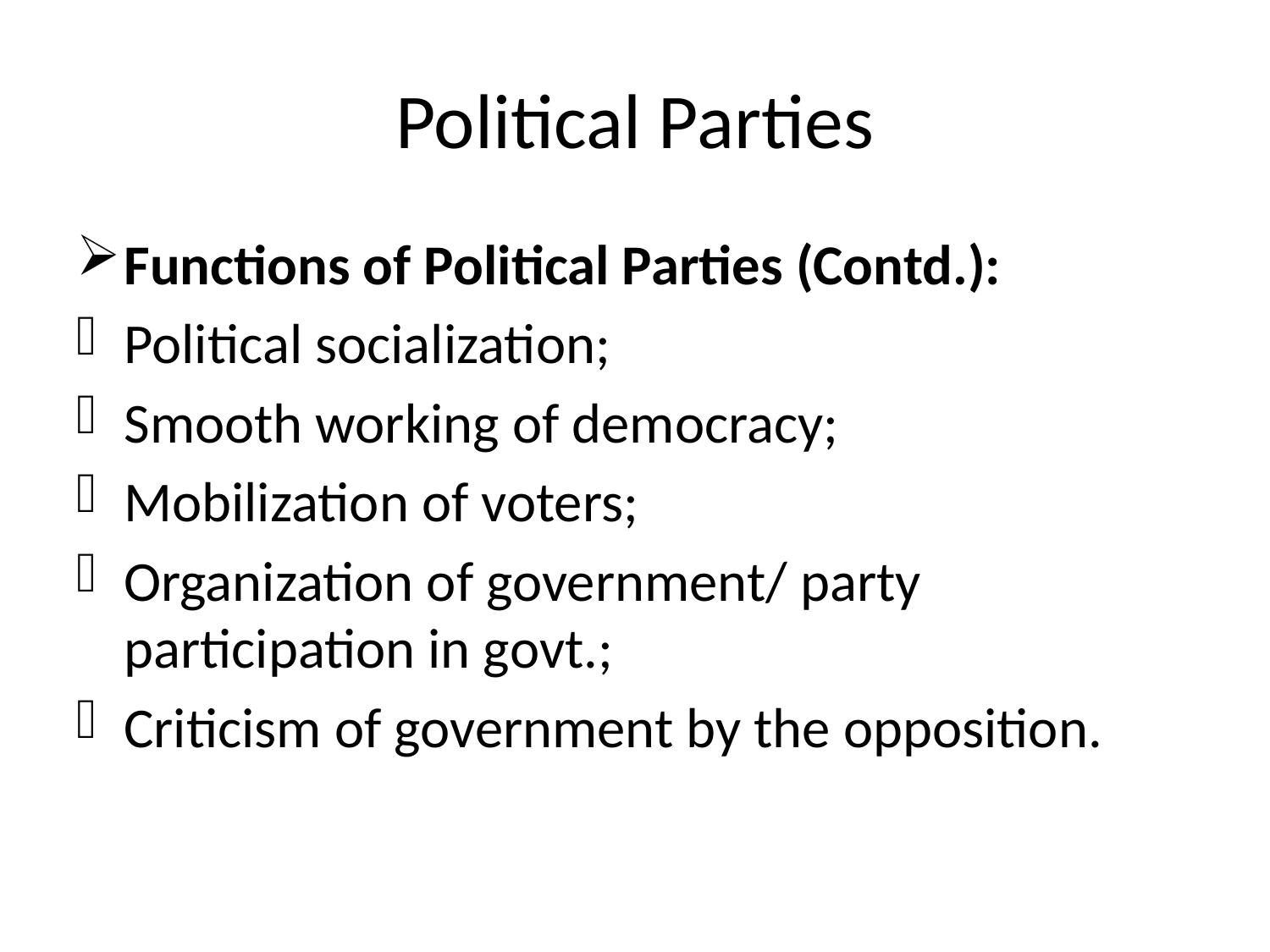

# Political Parties
Functions of Political Parties (Contd.):
Political socialization;
Smooth working of democracy;
Mobilization of voters;
Organization of government/ party participation in govt.;
Criticism of government by the opposition.